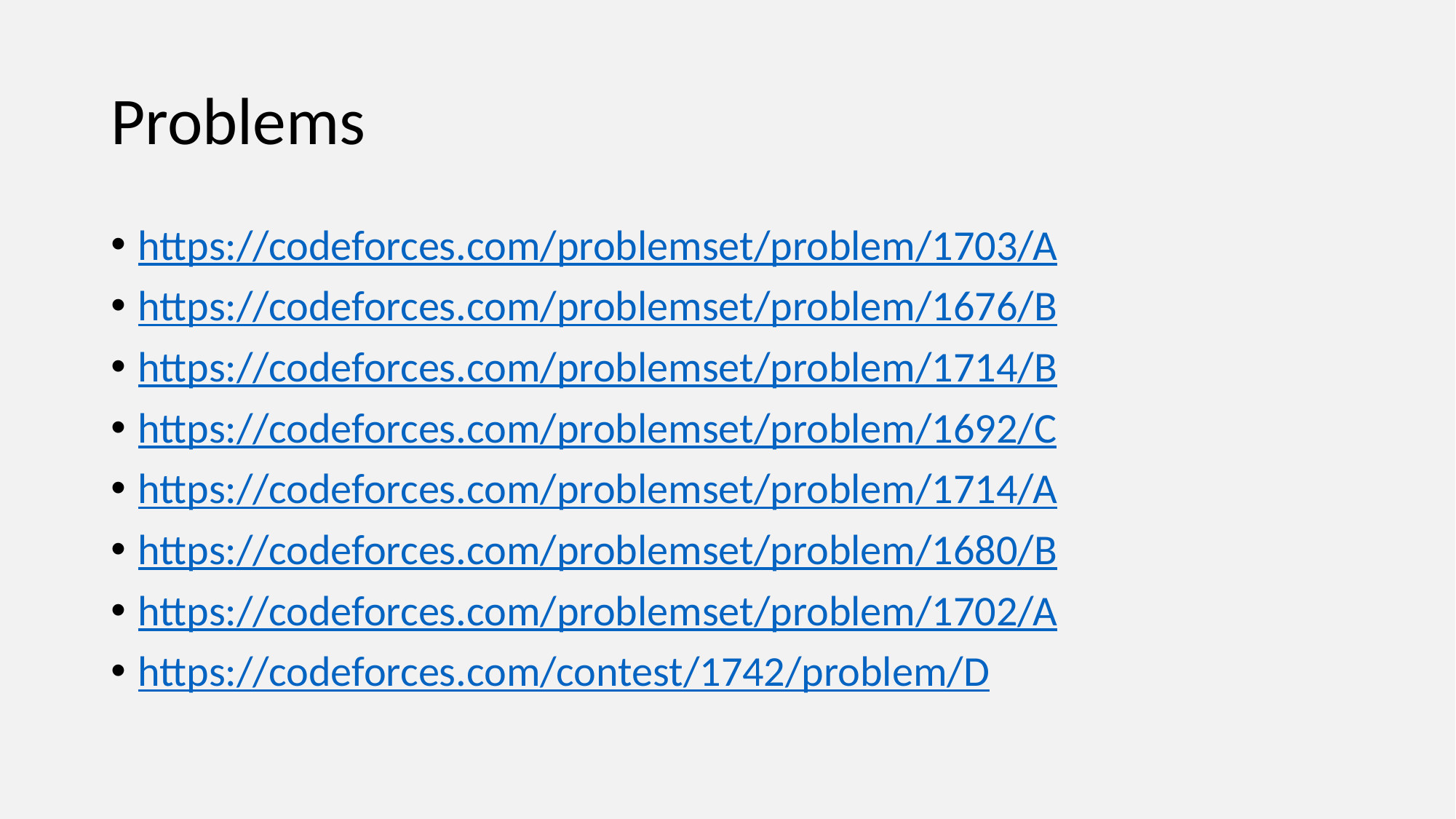

# Problems
https://codeforces.com/problemset/problem/1703/A
https://codeforces.com/problemset/problem/1676/B
https://codeforces.com/problemset/problem/1714/B
https://codeforces.com/problemset/problem/1692/C
https://codeforces.com/problemset/problem/1714/A
https://codeforces.com/problemset/problem/1680/B
https://codeforces.com/problemset/problem/1702/A
https://codeforces.com/contest/1742/problem/D